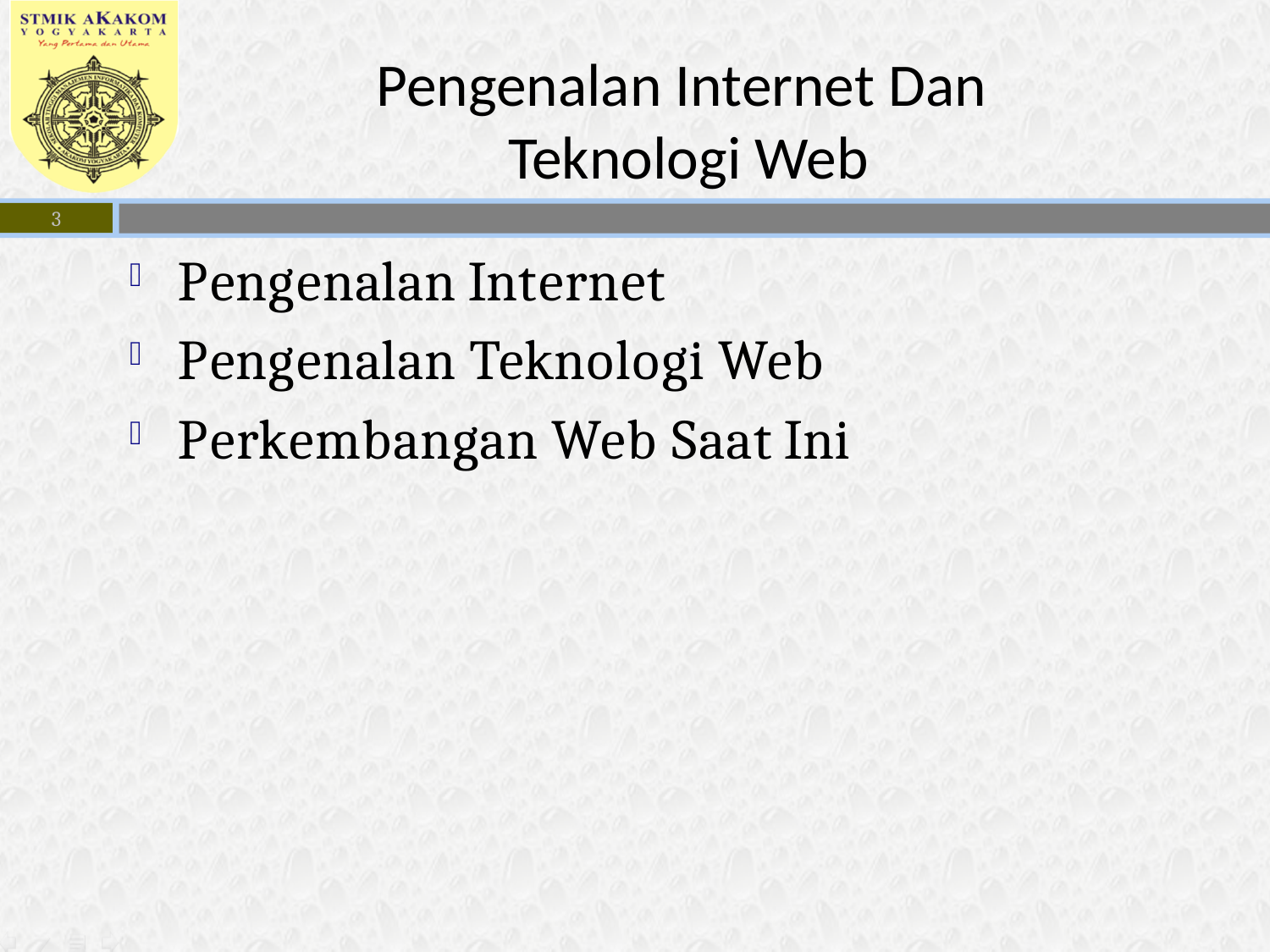

# Pengenalan Internet Dan Teknologi Web
3
Pengenalan Internet
Pengenalan Teknologi Web
Perkembangan Web Saat Ini